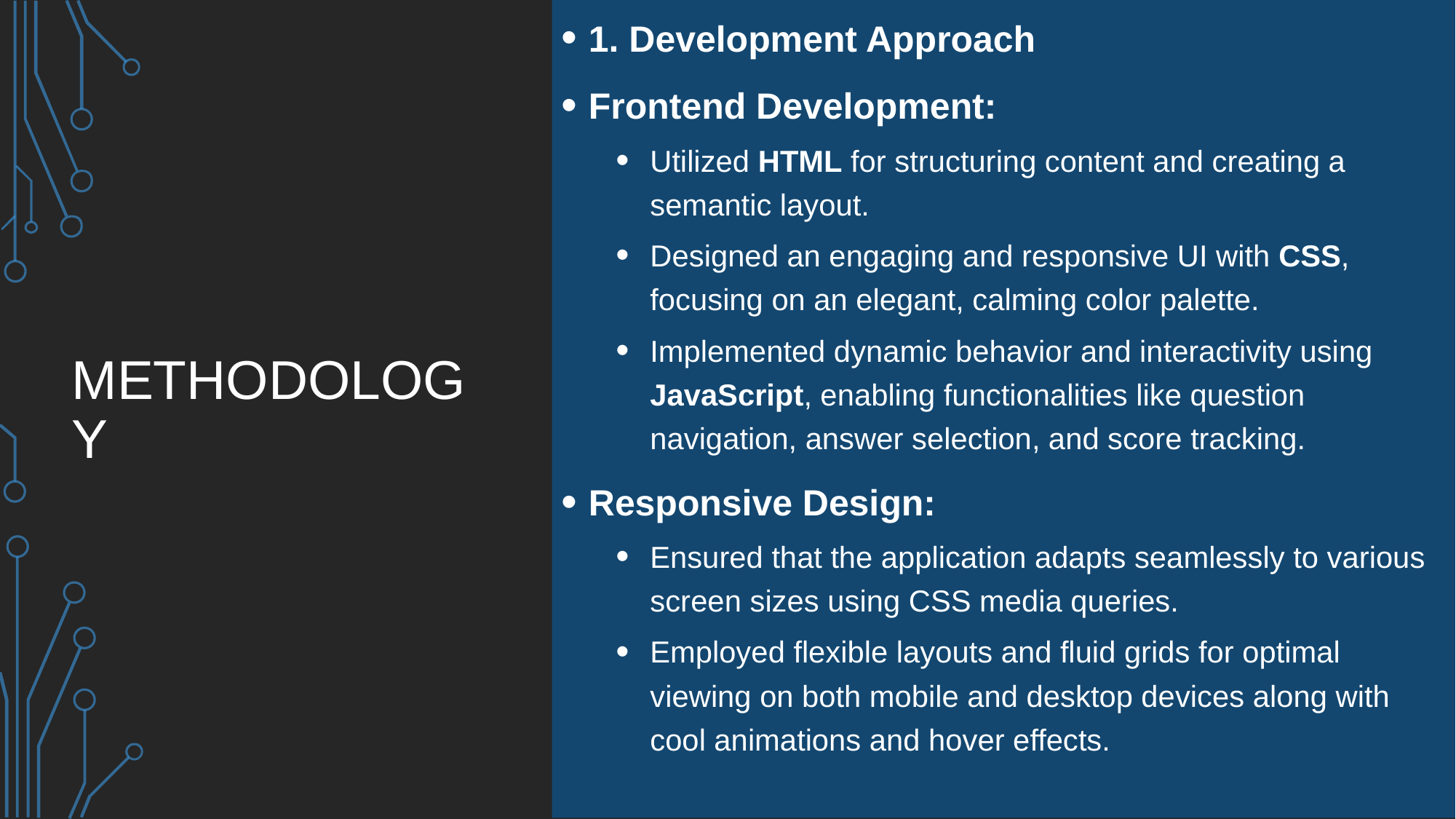

1. Development Approach
Frontend Development:
Utilized HTML for structuring content and creating a semantic layout.
Designed an engaging and responsive UI with CSS, focusing on an elegant, calming color palette.
Implemented dynamic behavior and interactivity using JavaScript, enabling functionalities like question navigation, answer selection, and score tracking.
Responsive Design:
Ensured that the application adapts seamlessly to various screen sizes using CSS media queries.
Employed flexible layouts and fluid grids for optimal viewing on both mobile and desktop devices along with cool animations and hover effects.

# Methodology